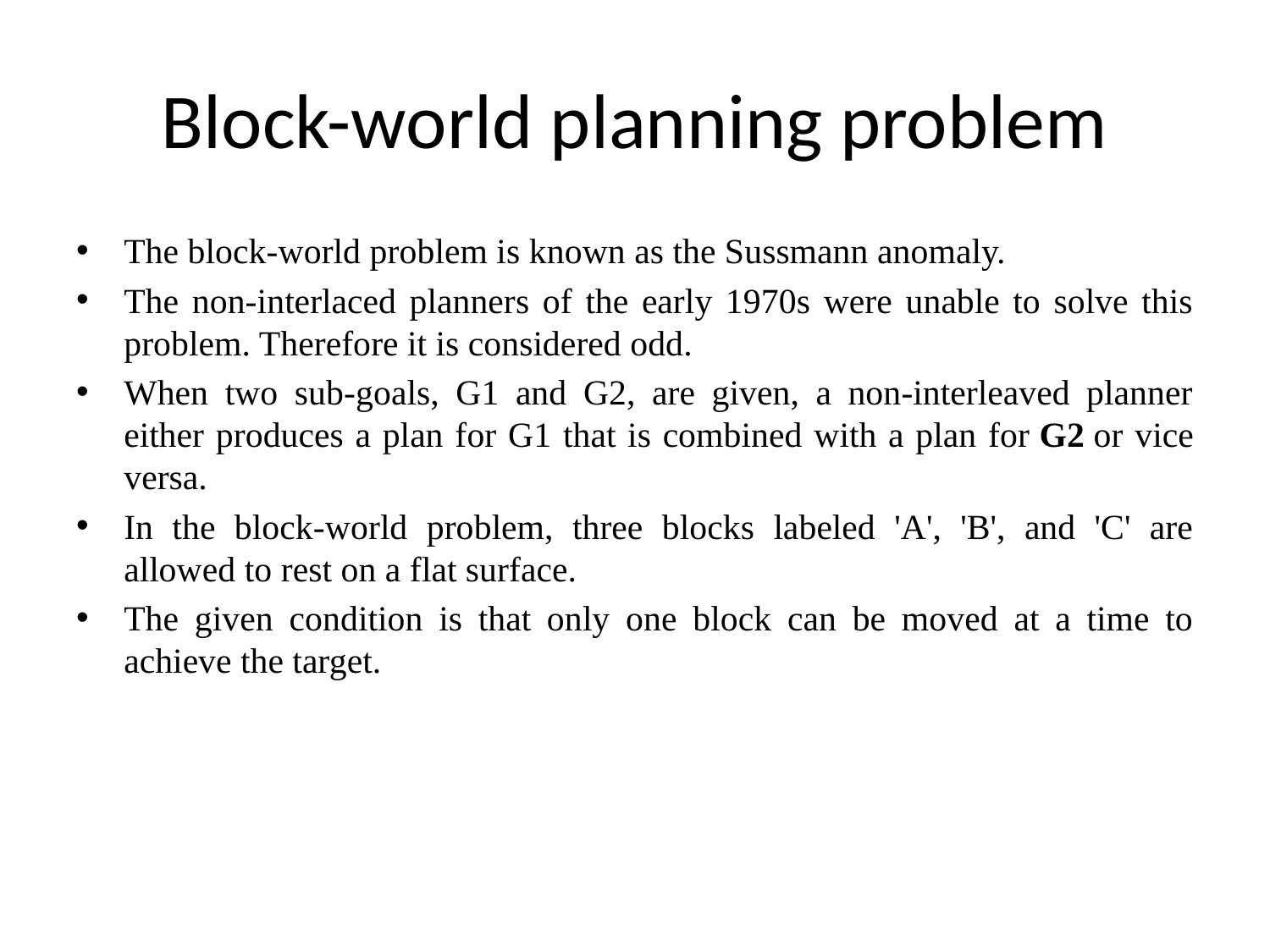

# Block-world planning problem
The block-world problem is known as the Sussmann anomaly.
The non-interlaced planners of the early 1970s were unable to solve this problem. Therefore it is considered odd.
When two sub-goals, G1 and G2, are given, a non-interleaved planner either produces a plan for G1 that is combined with a plan for G2 or vice versa.
In the block-world problem, three blocks labeled 'A', 'B', and 'C' are allowed to rest on a flat surface.
The given condition is that only one block can be moved at a time to achieve the target.